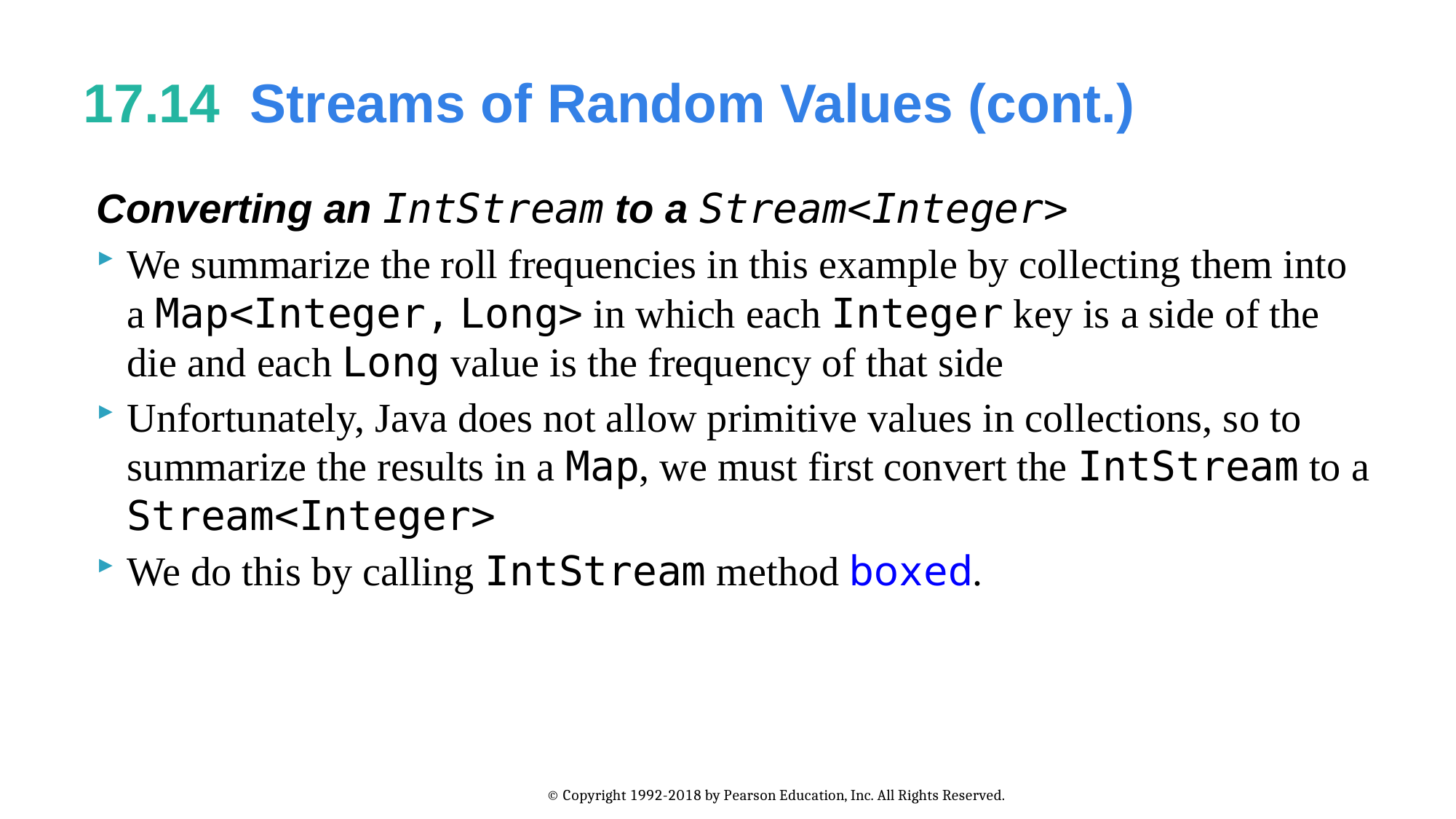

# 17.14  Streams of Random Values (cont.)
Converting an IntStream to a Stream<Integer>
We summarize the roll frequencies in this example by collecting them into a Map<Integer, Long> in which each Integer key is a side of the die and each Long value is the frequency of that side
Unfortunately, Java does not allow primitive values in collections, so to summarize the results in a Map, we must first convert the IntStream to a Stream<Integer>
We do this by calling IntStream method boxed.
© Copyright 1992-2018 by Pearson Education, Inc. All Rights Reserved.